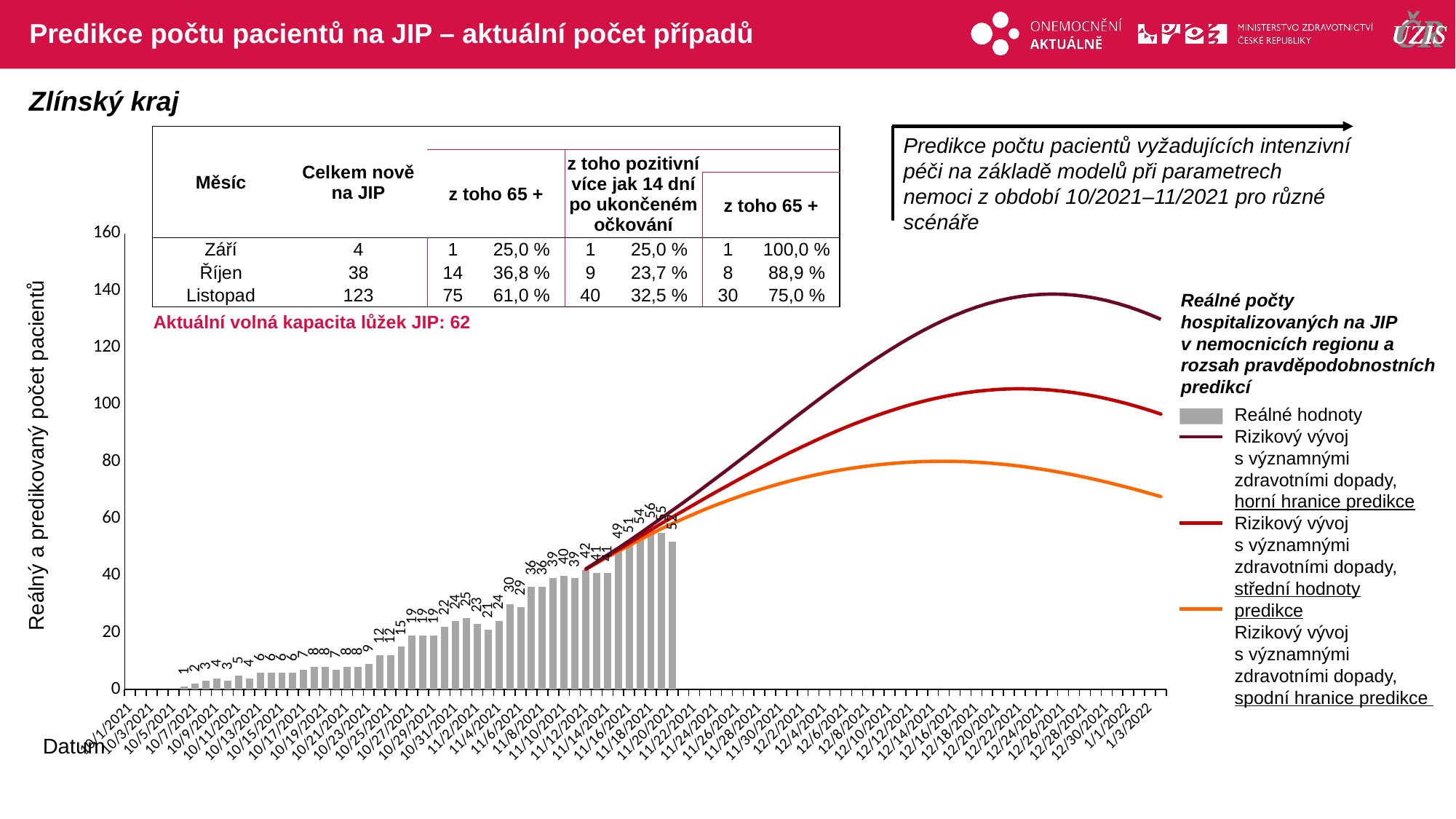

# Predikce počtu pacientů na JIP – aktuální počet případů
Zlínský kraj
| Měsíc | Celkem nově na JIP |  |  |  |  |  |  |
| --- | --- | --- | --- | --- | --- | --- | --- |
|  |  | z toho 65 + |  | z toho pozitivní více jak 14 dní po ukončeném očkování |  |  |  |
|  |  |  |  |  |  | z toho 65 + |  |
| Září | 4 | 1 | 25,0 % | 1 | 25,0 % | 1 | 100,0 % |
| Říjen | 38 | 14 | 36,8 % | 9 | 23,7 % | 8 | 88,9 % |
| Listopad | 123 | 75 | 61,0 % | 40 | 32,5 % | 30 | 75,0 % |
| Aktuální volná kapacita lůžek JIP: 62 |  |  |  |  |  |  |  |
Predikce počtu pacientů vyžadujících intenzivní péči na základě modelů při parametrech nemoci z období 10/2021–11/2021 pro různé scénáře

### Chart

| Category |  |  |  |  |  |  |
|---|---|---|---|---|---|---|
| 44470 | 0.0 | None | None | None | None | None |
| 44471 | 0.0 | None | None | None | None | None |
| 44472 | 0.0 | None | None | None | None | None |
| 44473 | 0.0 | None | None | None | None | None |
| 44474 | 0.0 | None | None | None | None | None |
| 44475 | 1.0 | None | None | None | None | None |
| 44476 | 2.0 | None | None | None | None | None |
| 44477 | 3.0 | None | None | None | None | None |
| 44478 | 4.0 | None | None | None | None | None |
| 44479 | 3.0 | None | None | None | None | None |
| 44480 | 5.0 | None | None | None | None | None |
| 44481 | 4.0 | None | None | None | None | None |
| 44482 | 6.0 | None | None | None | None | None |
| 44483 | 6.0 | None | None | None | None | None |
| 44484 | 6.0 | None | None | None | None | None |
| 44485 | 6.0 | None | None | None | None | None |
| 44486 | 7.0 | None | None | None | None | None |
| 44487 | 8.0 | None | None | None | None | None |
| 44488 | 8.0 | None | None | None | None | None |
| 44489 | 7.0 | None | None | None | None | None |
| 44490 | 8.0 | None | None | None | None | None |
| 44491 | 8.0 | None | None | None | None | None |
| 44492 | 9.0 | None | None | None | None | None |
| 44493 | 12.0 | None | None | None | None | None |
| 44494 | 12.0 | None | None | None | None | None |
| 44495 | 15.0 | None | None | None | None | None |
| 44496 | 19.0 | None | None | None | None | None |
| 44497 | 19.0 | None | None | None | None | None |
| 44498 | 19.0 | None | None | None | None | None |
| 44499 | 22.0 | None | None | None | None | None |
| 44500 | 24.0 | None | None | None | None | None |
| 44501 | 25.0 | None | None | None | None | None |
| 44502 | 23.0 | None | None | None | None | None |
| 44503 | 21.0 | None | None | None | None | None |
| 44504 | 24.0 | None | None | None | None | None |
| 44505 | 30.0 | None | None | None | None | None |
| 44506 | 29.0 | None | None | None | None | None |
| 44507 | 36.0 | None | None | None | None | None |
| 44508 | 36.0 | None | None | None | None | None |
| 44509 | 39.0 | None | None | None | None | None |
| 44510 | 40.0 | None | None | None | None | None |
| 44511 | 39.0 | None | None | None | None | None |
| 44512 | 42.0 | None | 42.11344370087579 | 42.19957532798669 | 42.2861953599944 | None |
| 44513 | 41.0 | None | 44.32413206675999 | 44.53085552674054 | 44.73935530179515 | None |
| 44514 | 41.0 | None | 46.46417866252625 | 46.82988805990949 | 47.20002163798003 | None |
| 44515 | 49.0 | None | 48.50098502410009 | 49.06766780528101 | 49.64347145816889 | None |
| 44516 | 51.0 | None | 50.52098687329665 | 51.33299260394027 | 52.16165869954989 | None |
| 44517 | 54.0 | None | 52.554676360776995 | 53.66013943675787 | 54.79353540187684 | None |
| 44518 | 56.0 | None | 54.538841533745654 | 55.986450008352115 | 57.47795074591474 | None |
| 44519 | 55.0 | None | 56.46386962723287 | 58.303875207648474 | 60.20943091230379 | None |
| 44520 | 52.0 | None | 58.22712838481132 | 60.50960235343611 | 62.88601954681377 | None |
| 44521 | None | None | 59.94466858103065 | 62.71971054368966 | 65.62487045880555 | None |
| 44522 | None | None | 61.59949657143561 | 64.91667677137292 | 68.40896110008885 | None |
| 44523 | None | None | 63.233307944540826 | 67.14061702130377 | 71.27780893015057 | None |
| 44524 | None | None | 64.7362052916013 | 69.28042880792363 | 74.12001695997618 | None |
| 44525 | None | None | 66.15627176950002 | 71.3816639375245 | 76.97941576085648 | None |
| 44526 | None | None | 67.54979680804857 | 73.49859725051807 | 79.90896894683345 | None |
| 44527 | None | None | 68.85341074577263 | 75.56512363269611 | 82.8404022988617 | None |
| 44528 | None | None | 70.08489086024666 | 77.59574365900824 | 85.78535578056326 | None |
| 44529 | None | None | 71.23196232161155 | 79.57320064540286 | 88.72183144301837 | None |
| 44530 | None | None | 72.33185819520546 | 81.53174634160261 | 91.68115137674914 | None |
| 44531 | None | None | 73.3495982402992 | 83.43159985013047 | 94.61857372960932 | None |
| 44532 | None | None | 74.27913719495007 | 85.26304312986241 | 97.52033110435806 | None |
| 44533 | None | None | 75.14532225835634 | 87.04750869770527 | 100.40384723376424 | None |
| 44534 | None | None | 75.95822554082795 | 88.79045171420705 | 103.26914332021514 | None |
| 44535 | None | None | 76.68458873977298 | 90.45422033332439 | 106.07315500554678 | None |
| 44536 | None | None | 77.32853636019561 | 92.03881722563088 | 108.8105496554514 | None |
| 44537 | None | None | 77.90317883723557 | 93.5537726974127 | 111.48586432420782 | None |
| 44538 | None | None | 78.41428802461499 | 95.00079996064147 | 114.09515584776722 | None |
| 44539 | None | None | 78.85848389190042 | 96.37251307304368 | 116.62526815311784 | None |
| 44540 | None | None | 79.23188253485887 | 97.66092406149508 | 119.06219900948844 | None |
| 44541 | None | None | 79.54470520604887 | 98.87218420368077 | 121.40599532388197 | None |
| 44542 | None | None | 79.78466812842825 | 99.98990054938753 | 123.63402808543935 | None |
| 44543 | None | None | 79.95374576476614 | 101.01252580452862 | 125.73903791924124 | None |
| 44544 | None | None | 80.04430703684463 | 101.92885858193873 | 127.7040237761841 | None |
| 44545 | None | None | 80.06844450467388 | 102.74782141549491 | 129.53249922109586 | None |
| 44546 | None | None | 80.02709195582631 | 103.46721473552567 | 131.2169131034779 | None |
| 44547 | None | None | 79.91987297049377 | 104.08373386990397 | 132.748864931425 | None |
| 44548 | None | None | 79.74395161528082 | 104.59151472896954 | 134.11737389766893 | None |
| 44549 | None | None | 79.4973456457752 | 104.98595846590382 | 135.31324440260062 | None |
| 44550 | None | None | 79.18449267368675 | 105.26944091430587 | 136.3349471798877 | None |
| 44551 | None | None | 78.80748104113653 | 105.44205535323175 | 137.17889715334888 | None |
| 44552 | None | None | 78.36709722569722 | 105.50286246757966 | 137.84092709446813 | None |
| 44553 | None | None | 77.86346924802106 | 105.45053815573209 | 138.31695926712194 | None |
| 44554 | None | None | 77.29884223239493 | 105.28614863495594 | 138.60579627938654 | None |
| 44555 | None | None | 76.67526128085106 | 105.01084349137001 | 138.70683683528767 | None |
| 44556 | None | None | 75.994850357703 | 104.62613122564855 | 138.6203572064362 | None |
| 44557 | None | None | 75.2594141192103 | 104.13348149332344 | 138.3471198324344 | None |
| 44558 | None | None | 74.47134904255186 | 103.53522980590668 | 137.88927365189332 | None |
| 44559 | None | None | 73.63272929592507 | 102.83365517865593 | 137.24942160751732 | None |
| 44560 | None | None | 72.74544811513962 | 102.03110874363271 | 136.43073122677578 | None |
| 44561 | None | None | 71.81194732314921 | 101.13073271830028 | 135.43763502121266 | None |
| 44562 | None | None | 70.83495755639245 | 100.13619157049195 | 134.27554120876073 | None |
| 44563 | None | None | 69.81707247961657 | 99.05123326286908 | 132.9503680189581 | None |
| 44564 | None | None | 68.76082580799219 | 97.87974958667664 | 131.4685708568872 | None |
| 44565 | None | None | 67.66885826081366 | 96.62591923744843 | 129.83725073753828 | None |
Reálné počty hospitalizovaných na JIP v nemocnicích regionu a rozsah pravděpodobnostních predikcí
Reálné hodnoty
Rizikový vývoj s významnými zdravotními dopady, horní hranice predikce Rizikový vývoj s významnými zdravotními dopady, střední hodnoty predikce
Rizikový vývoj s významnými zdravotními dopady, spodní hranice predikce

Reálný a predikovaný počet pacientů
Datum